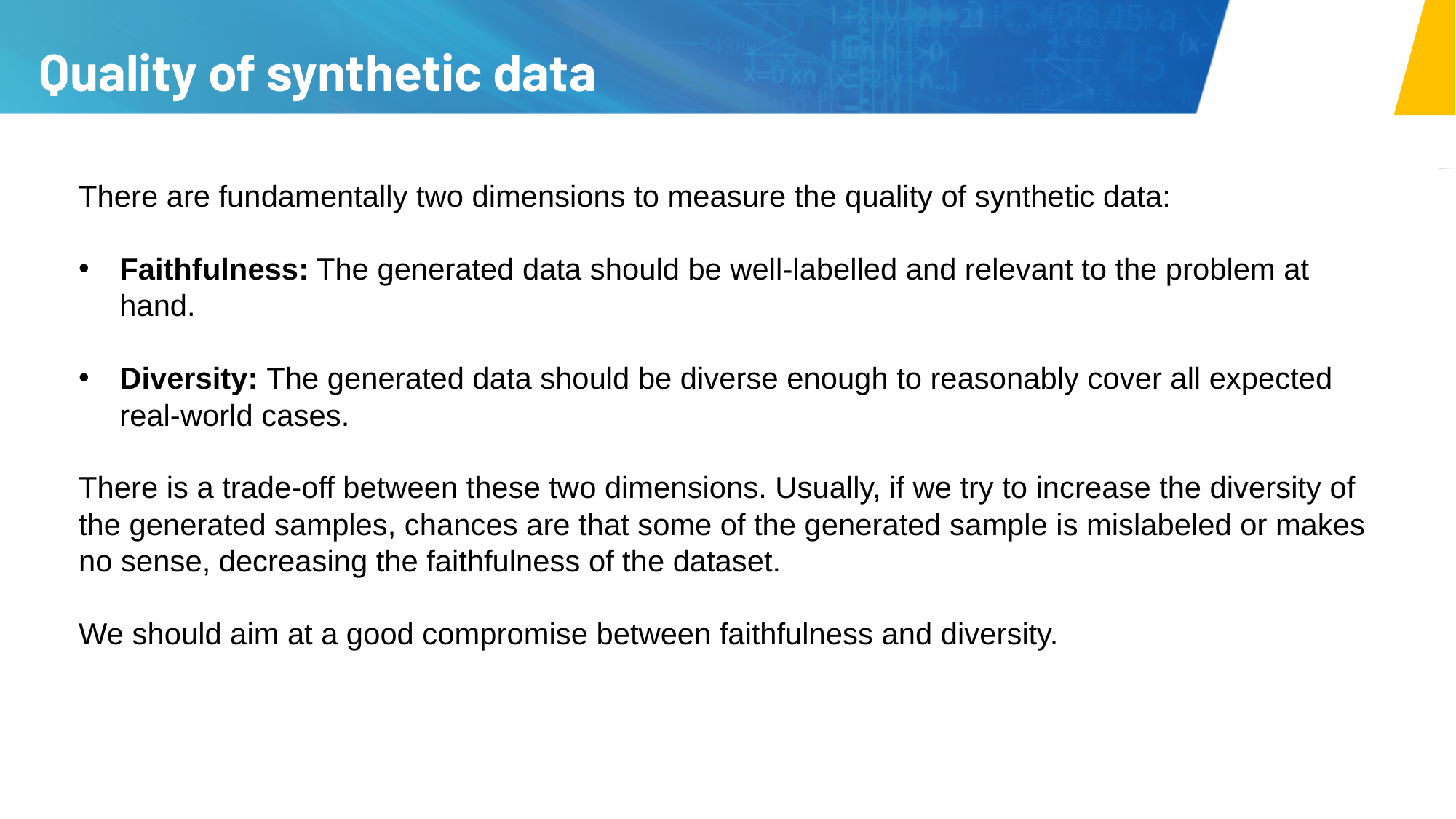

Quality of synthetic data
There are fundamentally two dimensions to measure the quality of synthetic data:

Faithfulness: The generated data should be well-labelled and relevant to the problem at hand.

Diversity: The generated data should be diverse enough to reasonably cover all expected real-world cases.

There is a trade-off between these two dimensions. Usually, if we try to increase the diversity of the generated samples, chances are that some of the generated sample is mislabeled or makes no sense, decreasing the faithfulness of the dataset.

We should aim at a good compromise between faithfulness and diversity.
Prompt engineering